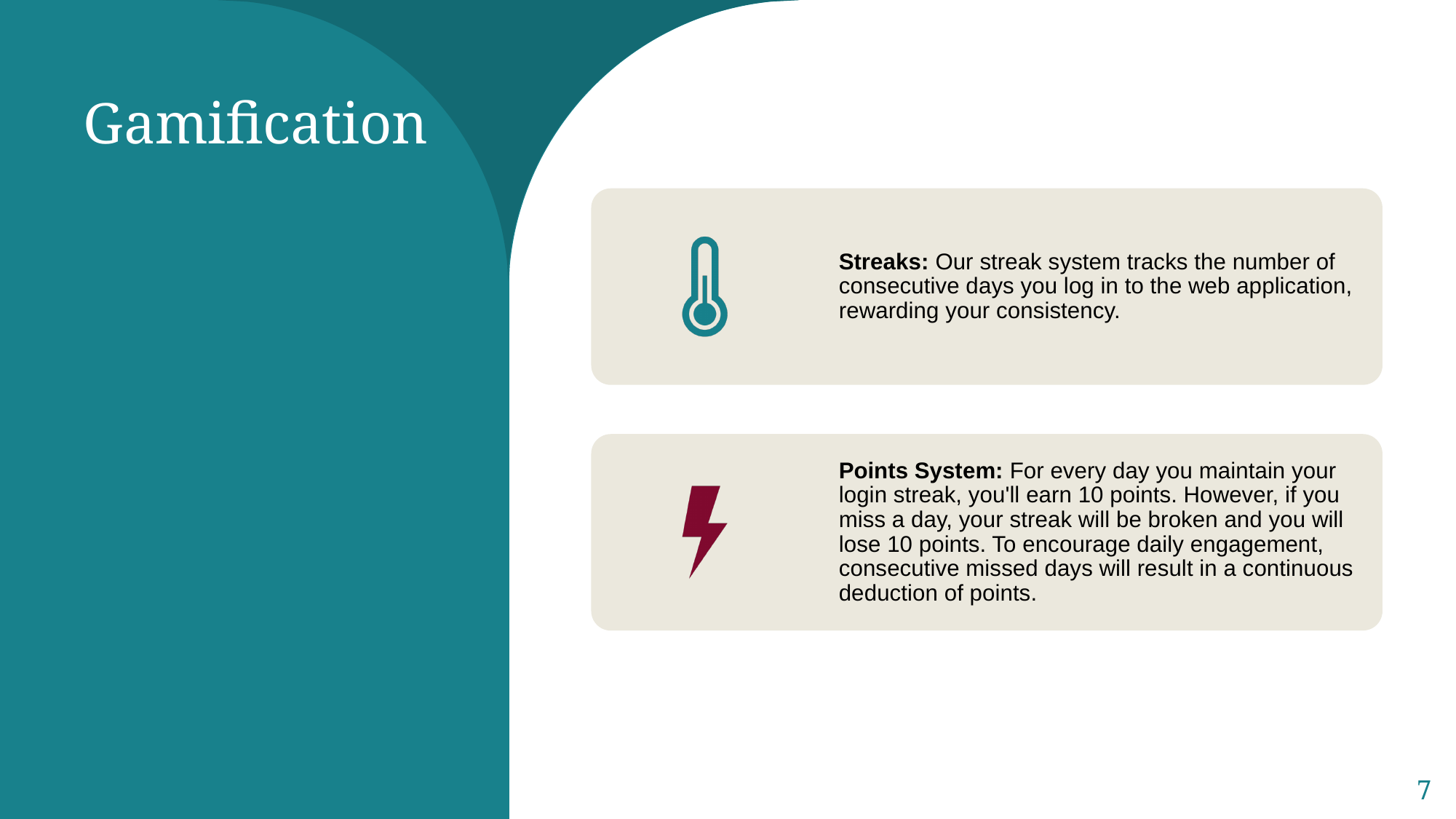

# Gamification
Streaks: Our streak system tracks the number of consecutive days you log in to the web application, rewarding your consistency.
Points System: For every day you maintain your login streak, you'll earn 10 points. However, if you miss a day, your streak will be broken and you will lose 10 points. To encourage daily engagement, consecutive missed days will result in a continuous deduction of points.

7